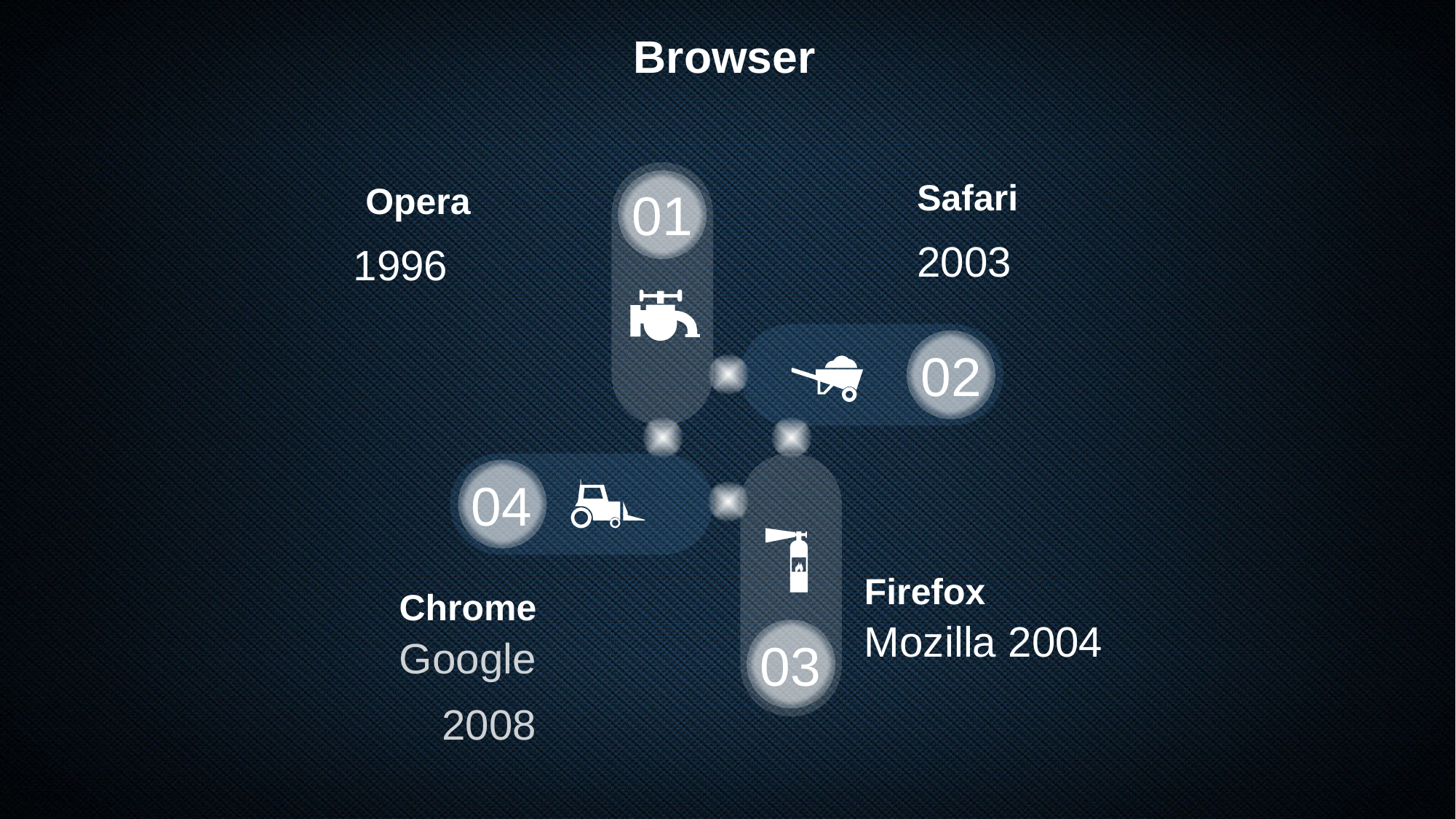

Browser

01

Safari
2003
Opera
1996

02

04

03

Firefox
Mozilla 2004
Chrome
Google 2008